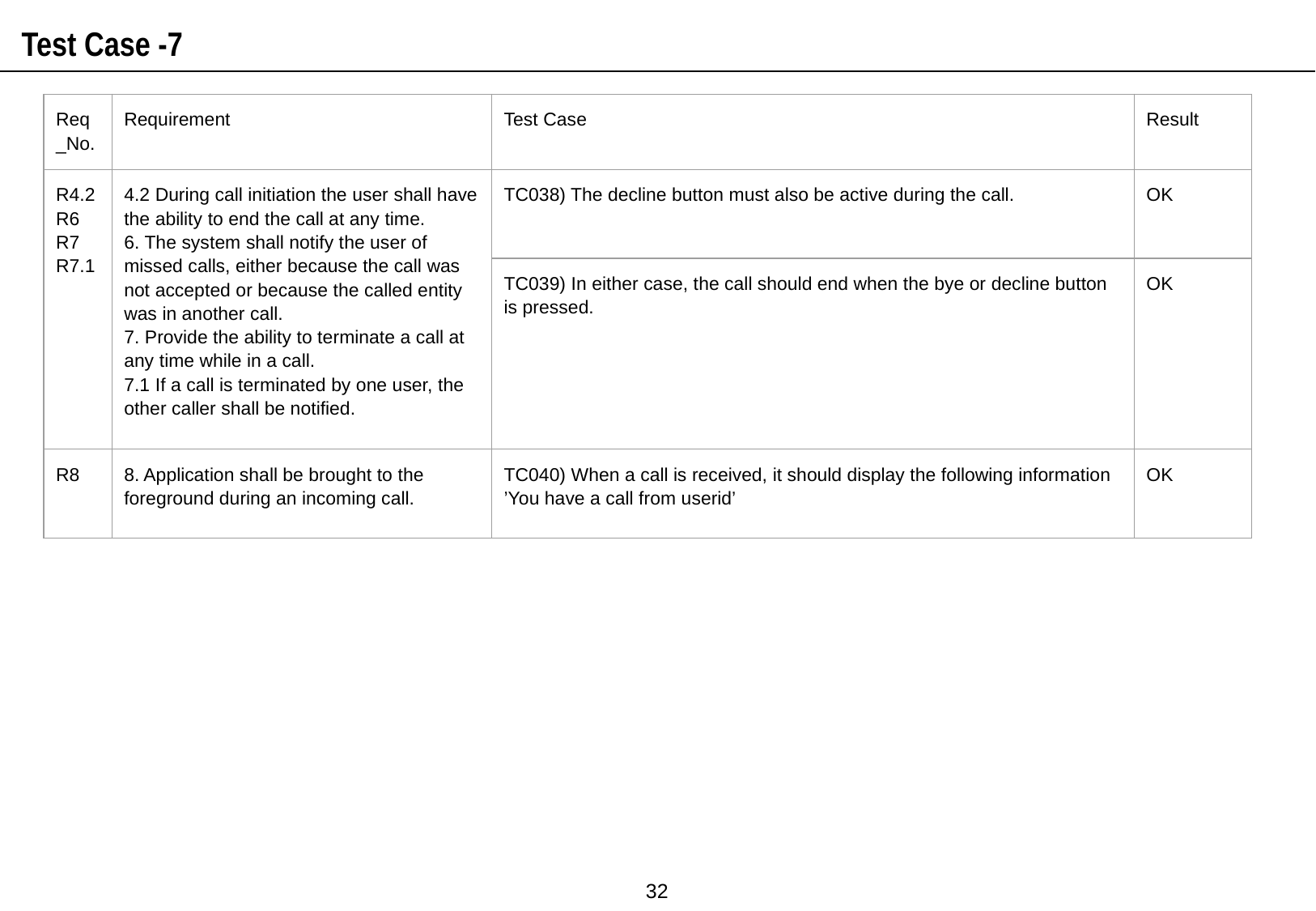

Test Case -7
| Req\_No. | Requirement | Test Case | Result |
| --- | --- | --- | --- |
| R4.2 R6 R7 R7.1 | 4.2 During call initiation the user shall have the ability to end the call at any time. 6. The system shall notify the user of missed calls, either because the call was not accepted or because the called entity was in another call. 7. Provide the ability to terminate a call at any time while in a call. 7.1 If a call is terminated by one user, the other caller shall be notified. | TC038) The decline button must also be active during the call. | OK |
|  |  | TC039) In either case, the call should end when the bye or decline button is pressed. | OK |
| R8 | 8. Application shall be brought to the foreground during an incoming call. | TC040) When a call is received, it should display the following information ’You have a call from userid’ | OK |
32